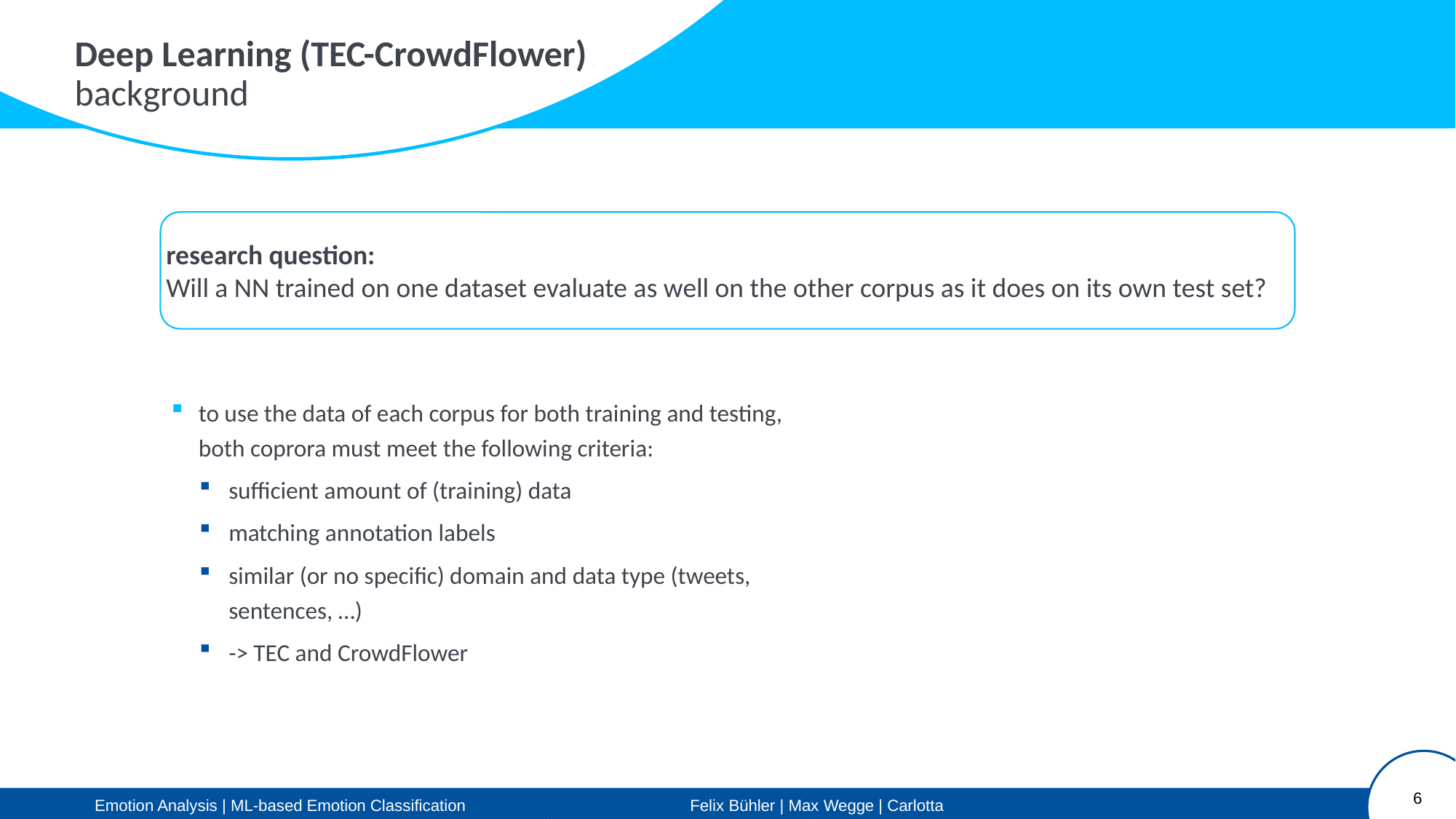

Deep Learning (TEC-CrowdFlower)
background
research question:
Will a NN trained on one dataset evaluate as well on the other corpus as it does on its own test set?
to use the data of each corpus for both training and testing, both coprora must meet the following criteria:
sufficient amount of (training) data
matching annotation labels
similar (or no specific) domain and data type (tweets, sentences, …)
-> TEC and CrowdFlower

6
Emotion Analysis | ML-based Emotion Classification		           Felix Bühler | Max Wegge | Carlotta Quensel